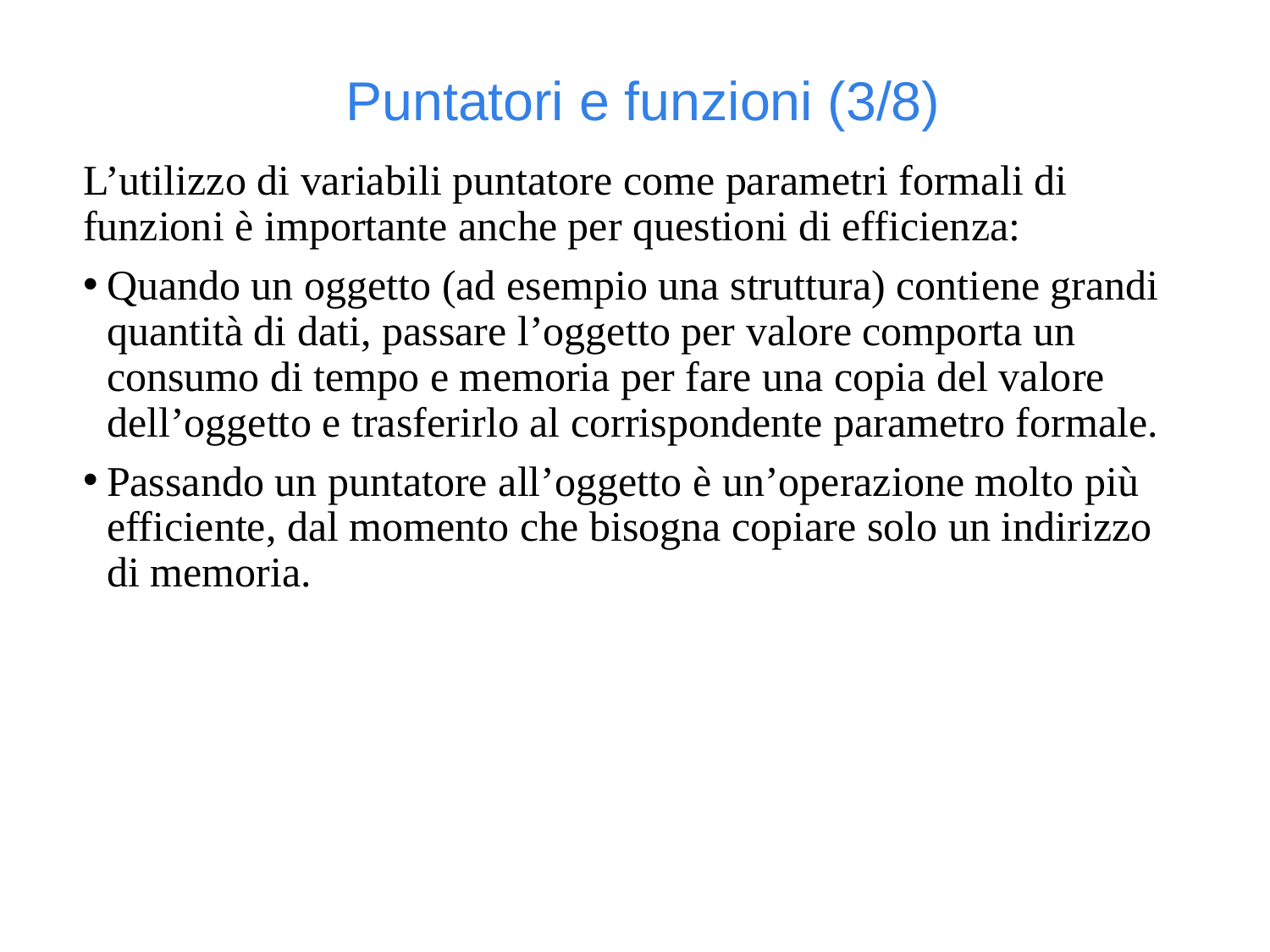

Puntatori e funzioni (3/8)
L’utilizzo di variabili puntatore come parametri formali di funzioni è importante anche per questioni di efficienza:
Quando un oggetto (ad esempio una struttura) contiene grandi quantità di dati, passare l’oggetto per valore comporta un consumo di tempo e memoria per fare una copia del valore dell’oggetto e trasferirlo al corrispondente parametro formale.
Passando un puntatore all’oggetto è un’operazione molto più efficiente, dal momento che bisogna copiare solo un indirizzo di memoria.